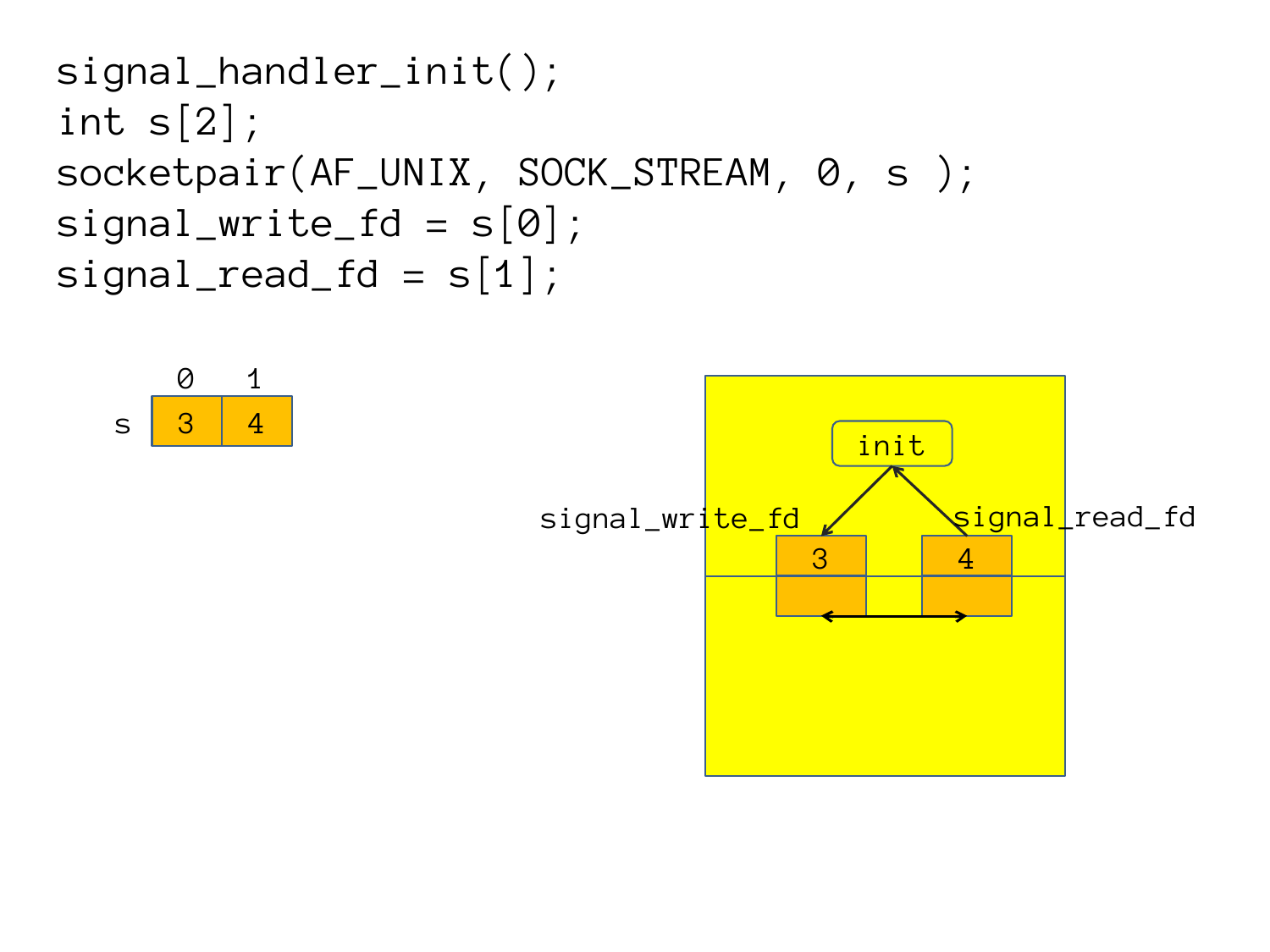

signal_handler_init();
int s[2];
socketpair(AF_UNIX, SOCK_STREAM, 0, s );
signal_write_fd = s[0];
signal_read_fd = s[1];

0
1

s
3
4
init
signal_read_fd
signal_write_fd
3
4